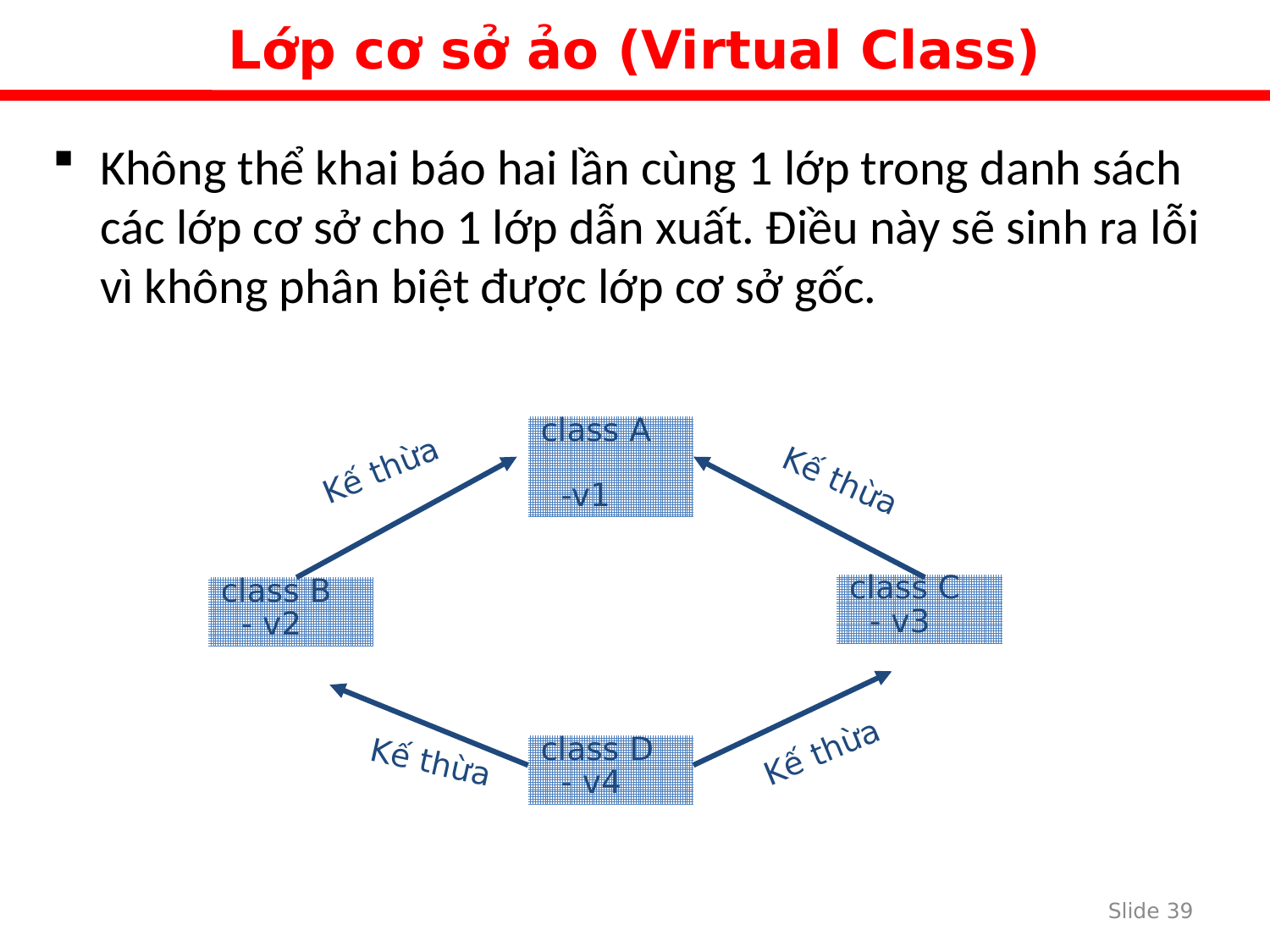

Lớp cơ sở ảo (Virtual Class)

Không thể khai báo hai lần cùng 1 lớp trong danh sách các lớp cơ sở cho 1 lớp dẫn xuất. Điều này sẽ sinh ra lỗi vì không phân biệt được lớp cơ sở gốc.
class A
  -v1
Kế thừa
Kế thừa

class C
  - v3
class B
  - v2

Kế thừa
Kế thừa
class D
  - v4
Slide 39